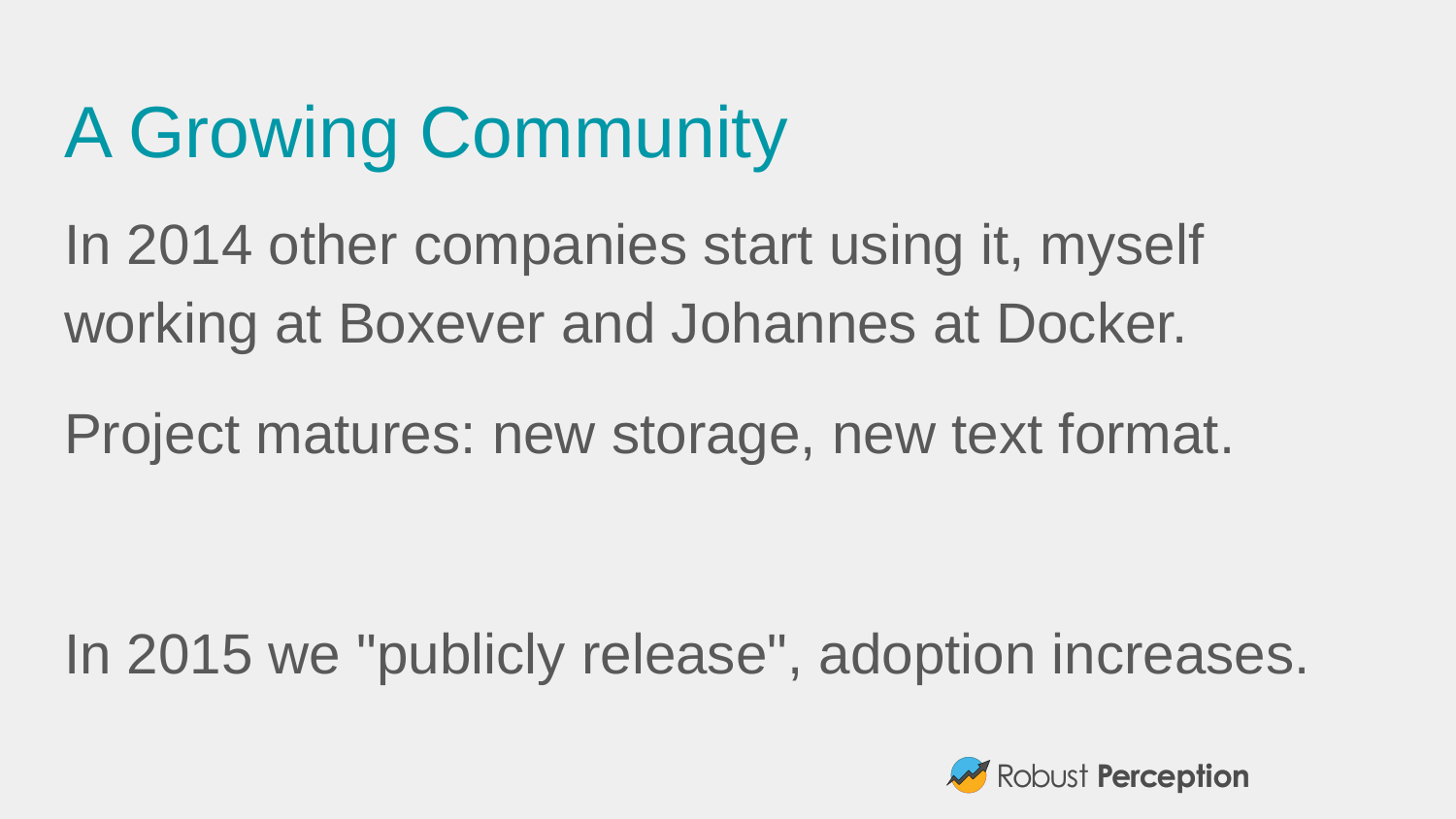

# A Growing Community
In 2014 other companies start using it, myself working at Boxever and Johannes at Docker.
Project matures: new storage, new text format.

In 2015 we "publicly release", adoption increases.